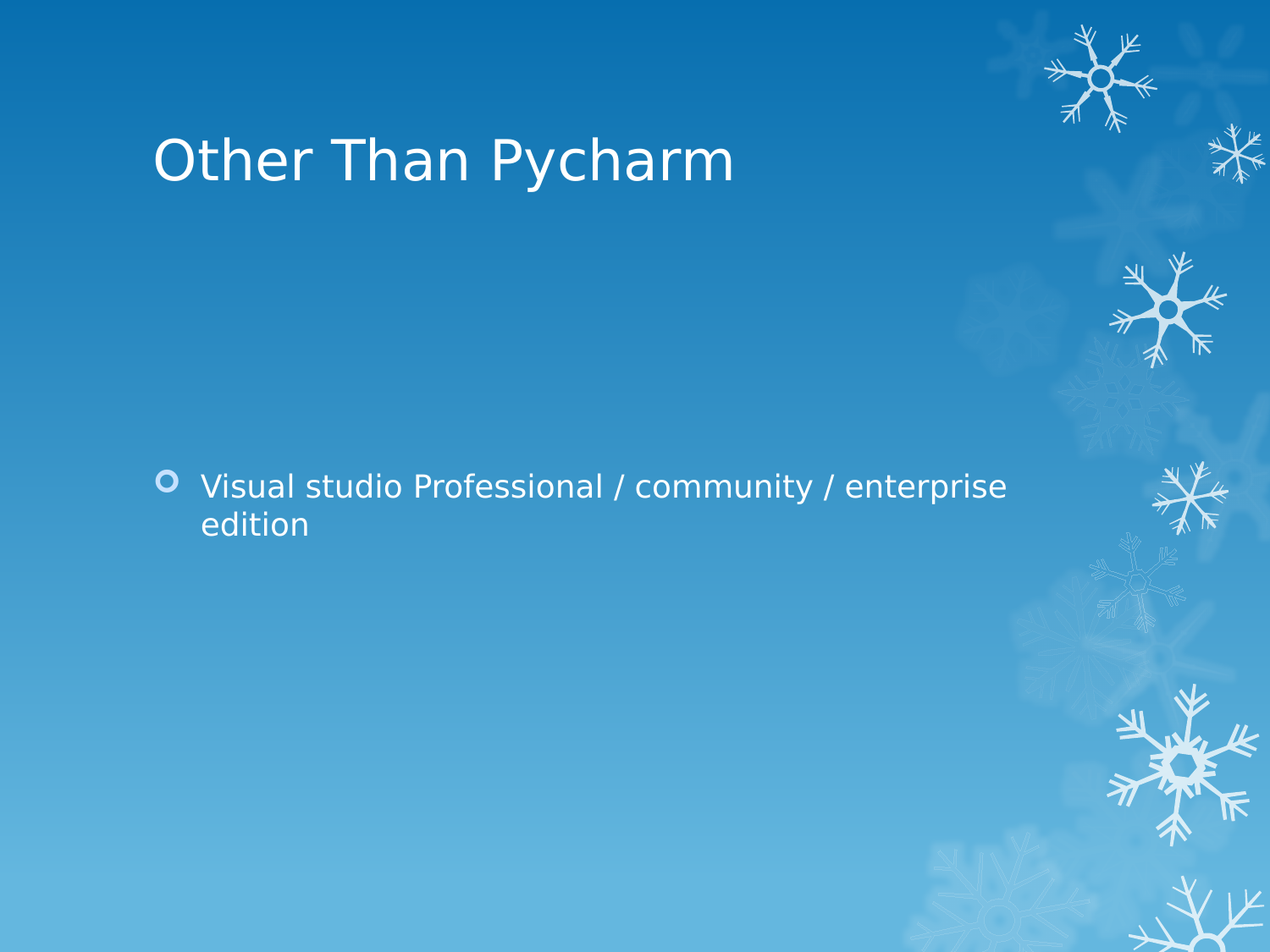

# Other Than Pycharm
Visual studio Professional / community / enterprise edition